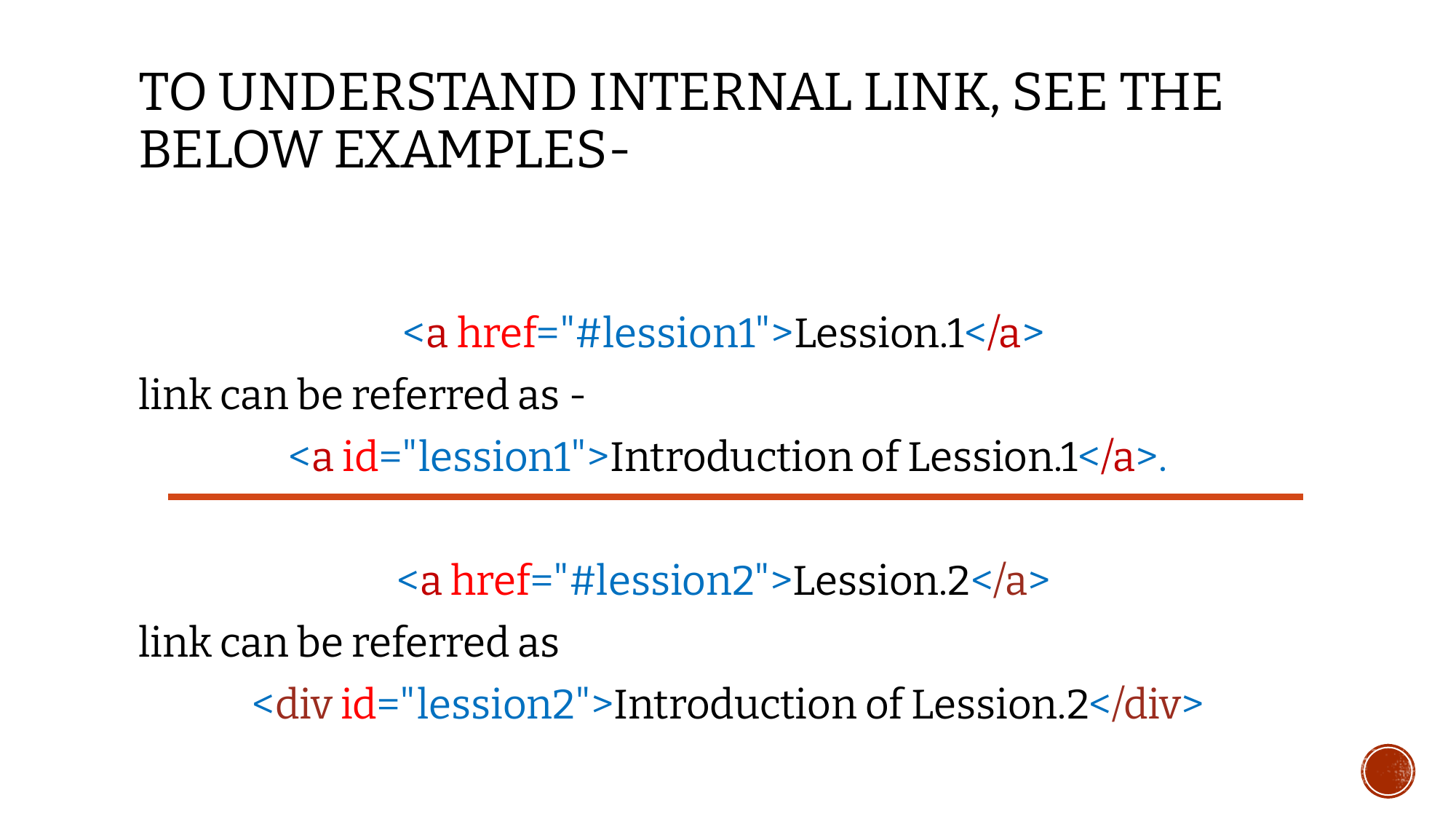

# To understand internal link, see the below examples-

<a href="#lession1">Lession.1</a>
link can be referred as -
<a id="lession1">Introduction of Lession.1</a>.

<a href="#lession2">Lession.2</a>
link can be referred as
<div id="lession2">Introduction of Lession.2</div>